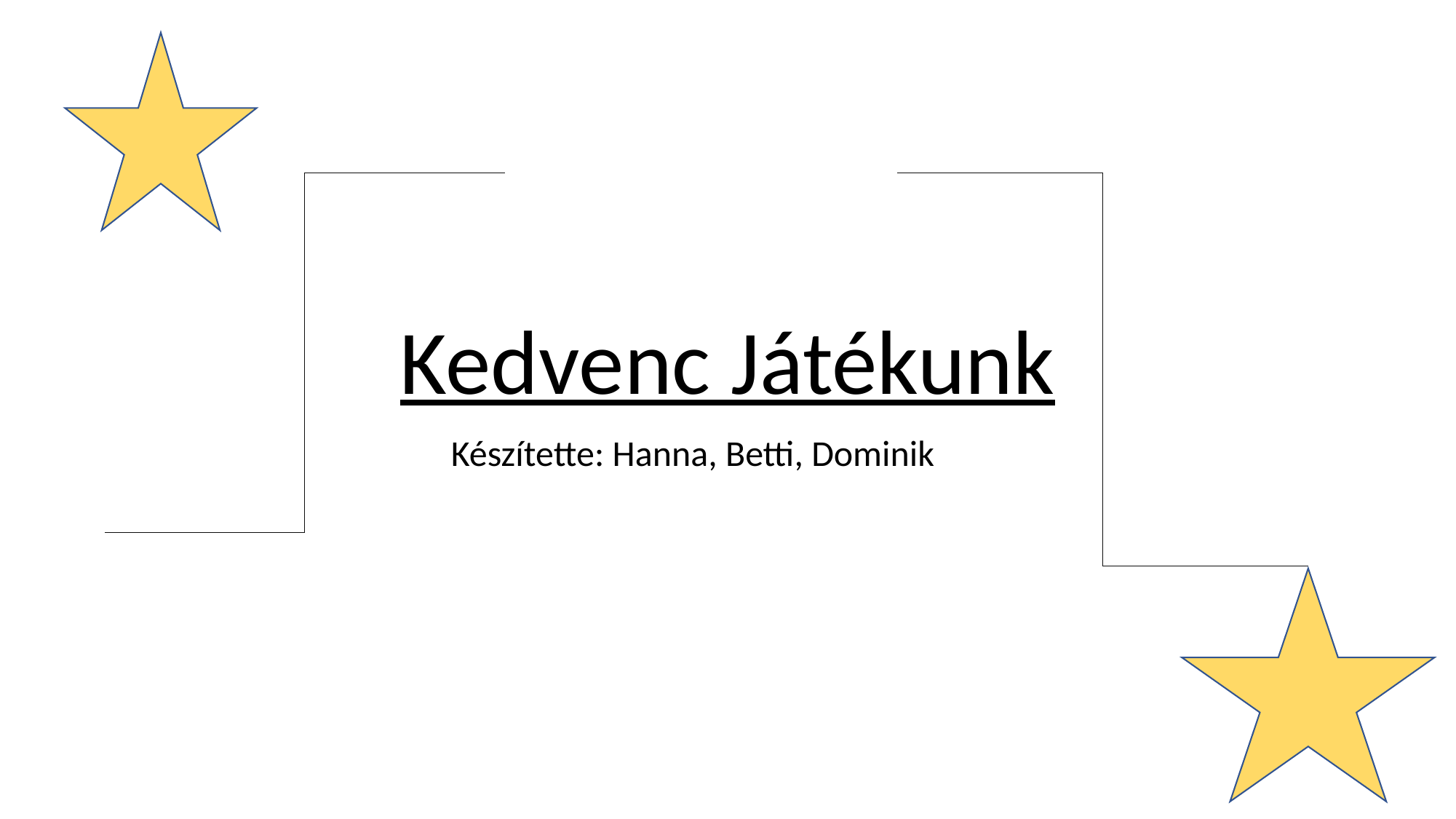

# Kedvenc Játékunk
Készítette: Hanna, Betti, Dominik